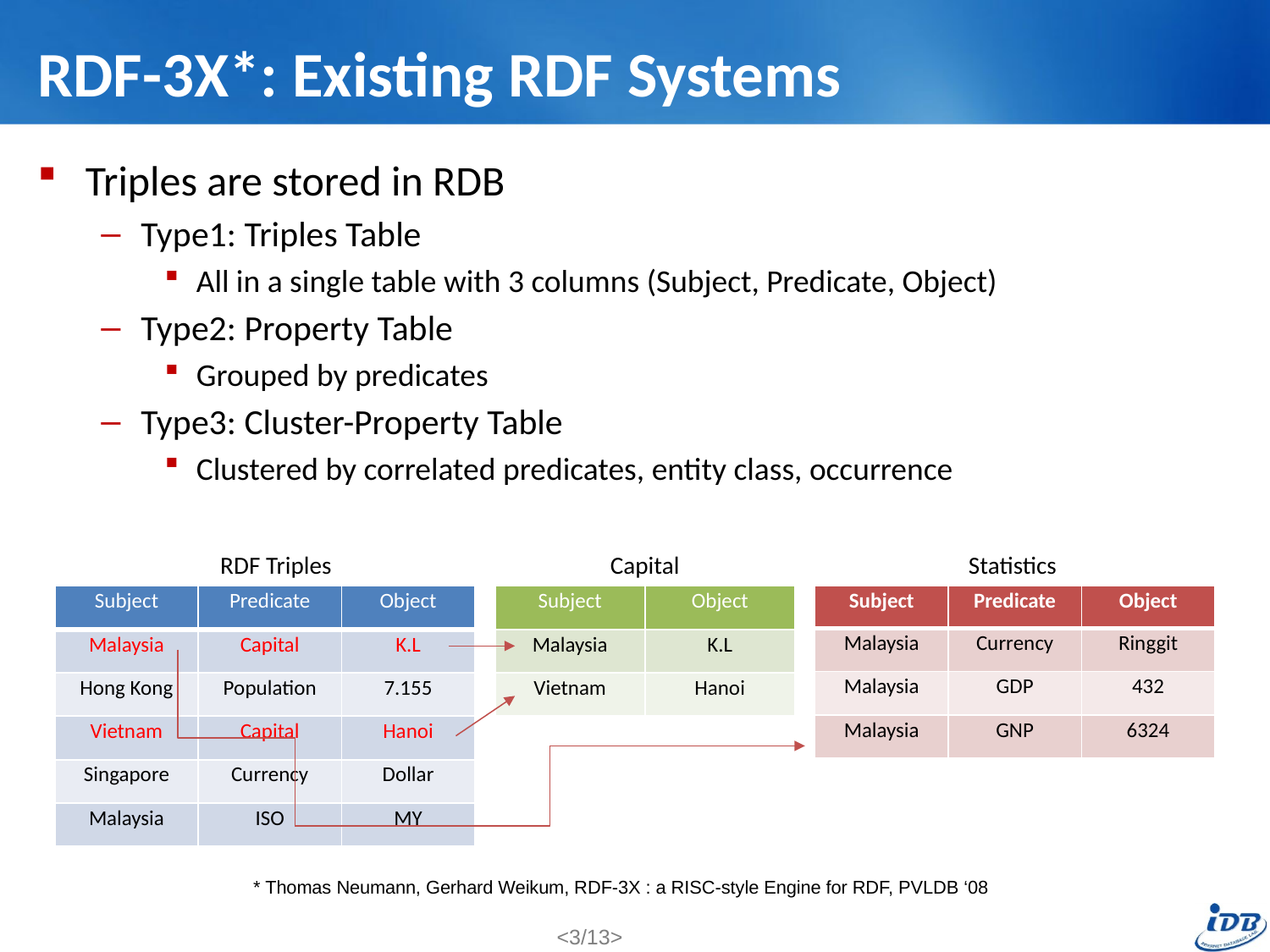

# RDF-3X*: Existing RDF Systems
Triples are stored in RDB
Type1: Triples Table
All in a single table with 3 columns (Subject, Predicate, Object)
Type2: Property Table
Grouped by predicates
Type3: Cluster-Property Table
Clustered by correlated predicates, entity class, occurrence
Statistics
RDF Triples
Capital
| Subject | Predicate | Object |
| --- | --- | --- |
| Malaysia | Capital | K.L |
| Hong Kong | Population | 7.155 |
| Vietnam | Capital | Hanoi |
| Singapore | Currency | Dollar |
| Malaysia | ISO | MY |
| Subject | Object |
| --- | --- |
| Malaysia | K.L |
| Vietnam | Hanoi |
| Subject | Predicate | Object |
| --- | --- | --- |
| Malaysia | Currency | Ringgit |
| Malaysia | GDP | 432 |
| Malaysia | GNP | 6324 |
* Thomas Neumann, Gerhard Weikum, RDF-3X : a RISC-style Engine for RDF, PVLDB ‘08